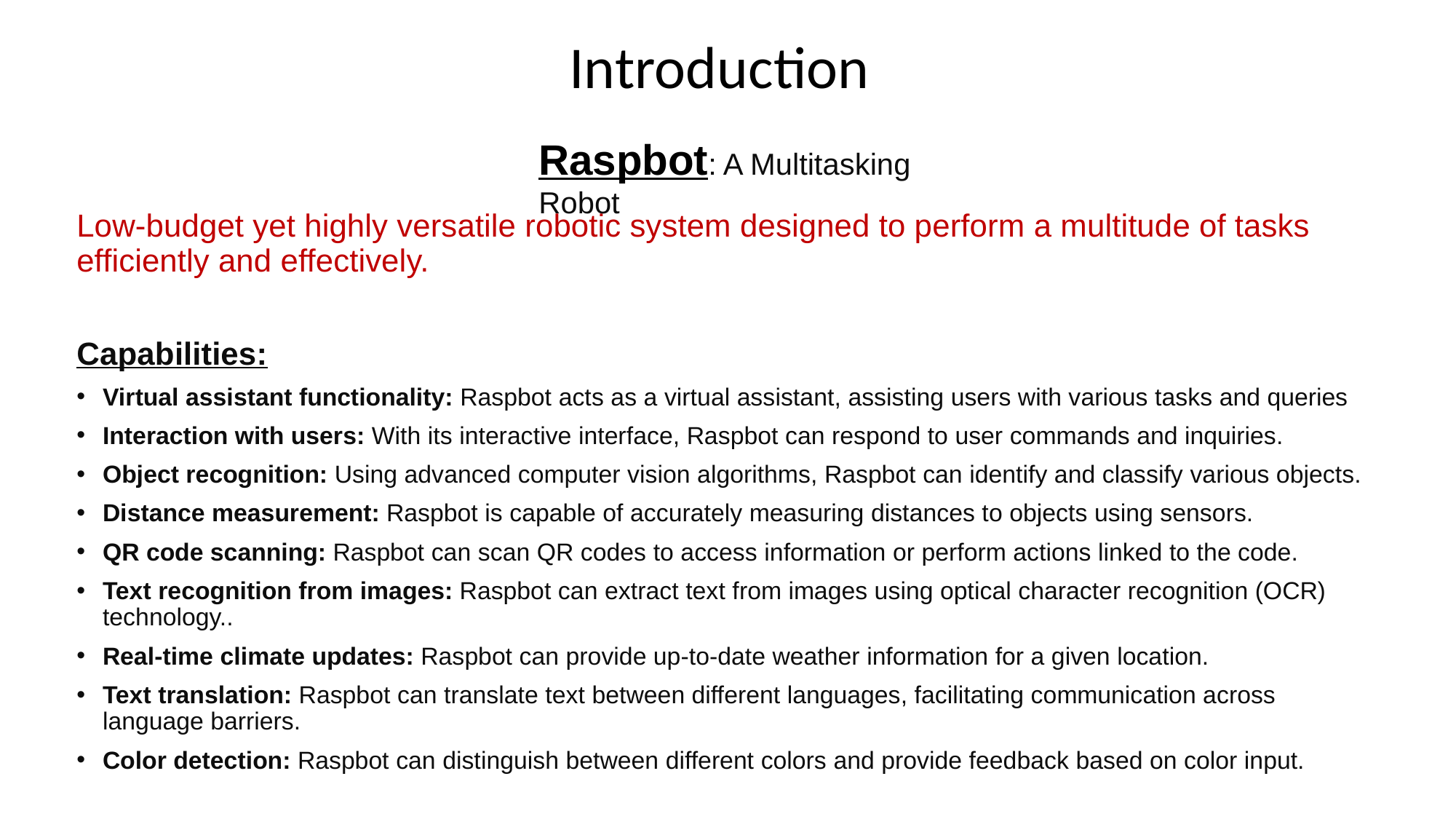

# Introduction
Raspbot: A Multitasking Robot
Low-budget yet highly versatile robotic system designed to perform a multitude of tasks efficiently and effectively.

Capabilities:
Virtual assistant functionality: Raspbot acts as a virtual assistant, assisting users with various tasks and queries
Interaction with users: With its interactive interface, Raspbot can respond to user commands and inquiries.
Object recognition: Using advanced computer vision algorithms, Raspbot can identify and classify various objects.
Distance measurement: Raspbot is capable of accurately measuring distances to objects using sensors.
QR code scanning: Raspbot can scan QR codes to access information or perform actions linked to the code.
Text recognition from images: Raspbot can extract text from images using optical character recognition (OCR) technology..
Real-time climate updates: Raspbot can provide up-to-date weather information for a given location.
Text translation: Raspbot can translate text between different languages, facilitating communication across language barriers.
Color detection: Raspbot can distinguish between different colors and provide feedback based on color input.